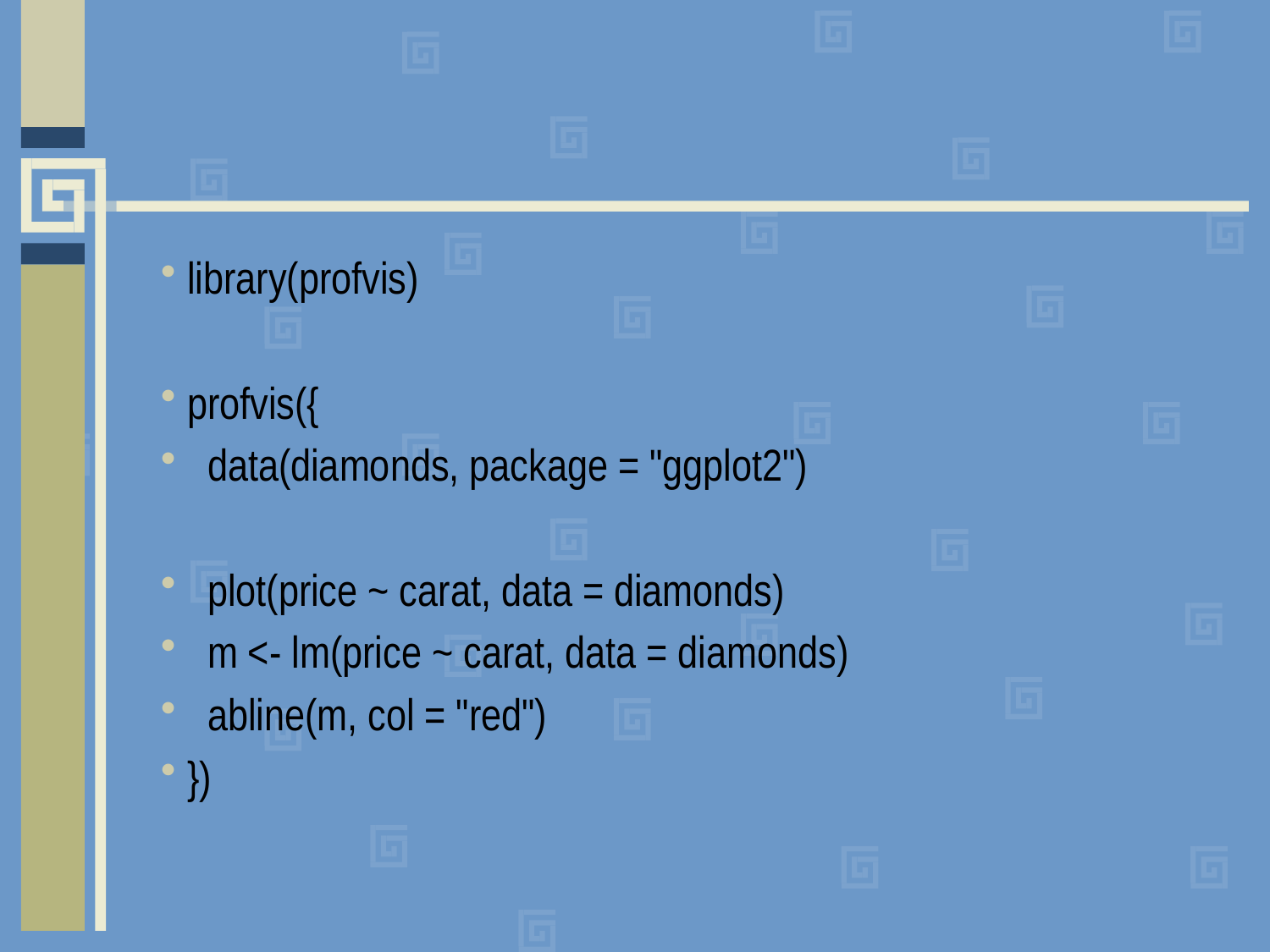

#
library(profvis)

profvis({
  data(diamonds, package = "ggplot2")

  plot(price ~ carat, data = diamonds)
  m <- lm(price ~ carat, data = diamonds)
  abline(m, col = "red")
})